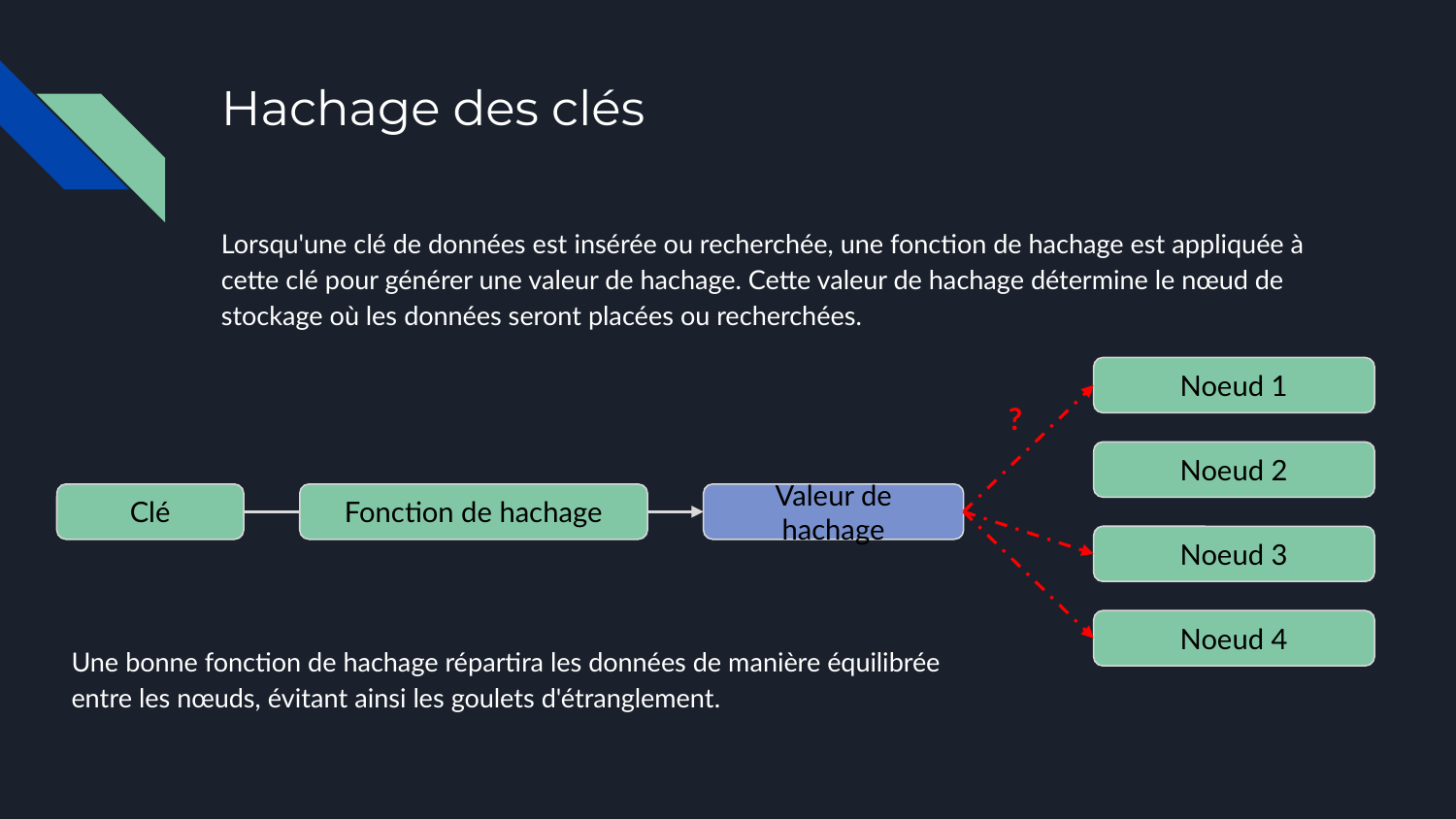

# Hachage des clés
Lorsqu'une clé de données est insérée ou recherchée, une fonction de hachage est appliquée à cette clé pour générer une valeur de hachage. Cette valeur de hachage détermine le nœud de stockage où les données seront placées ou recherchées.
Noeud 1
?
Noeud 2
Clé
Fonction de hachage
Valeur de hachage
Noeud 3
Noeud 4
Une bonne fonction de hachage répartira les données de manière équilibrée entre les nœuds, évitant ainsi les goulets d'étranglement.